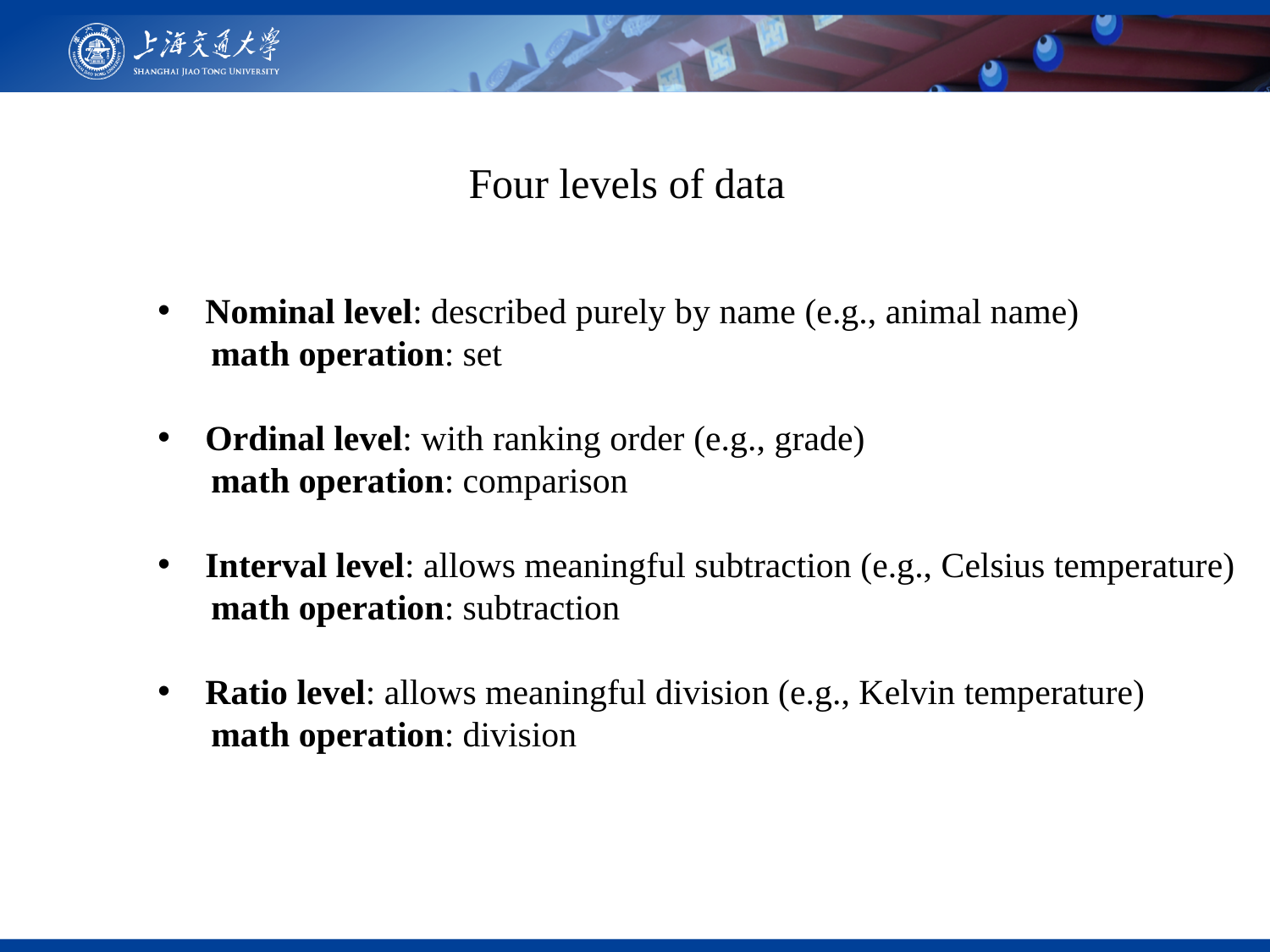

Four levels of data
Nominal level: described purely by name (e.g., animal name)
      math operation: set

Ordinal level: with ranking order (e.g., grade)
      math operation: comparison

Interval level: allows meaningful subtraction (e.g., Celsius temperature)
      math operation: subtraction

Ratio level: allows meaningful division (e.g., Kelvin temperature)
      math operation: division